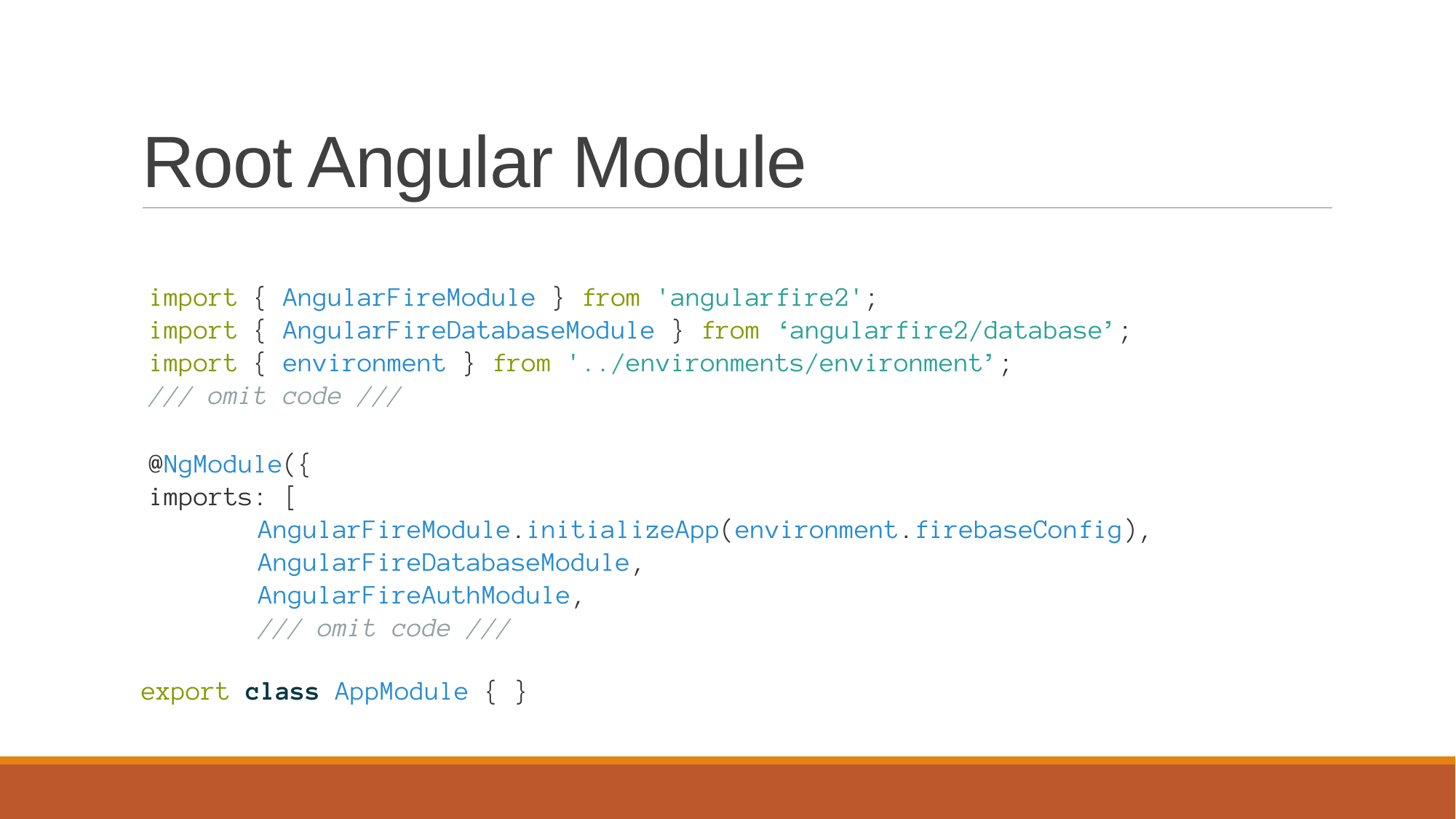

# Root Angular Module
import { AngularFireModule } from 'angularfire2';
import { AngularFireDatabaseModule } from ‘angularfire2/database’;
import { environment } from '../environments/environment’;
/// omit code ///
@NgModule({
imports: [
	AngularFireModule.initializeApp(environment.firebaseConfig),
	AngularFireDatabaseModule,
	AngularFireAuthModule,
	/// omit code ///

export class AppModule { }